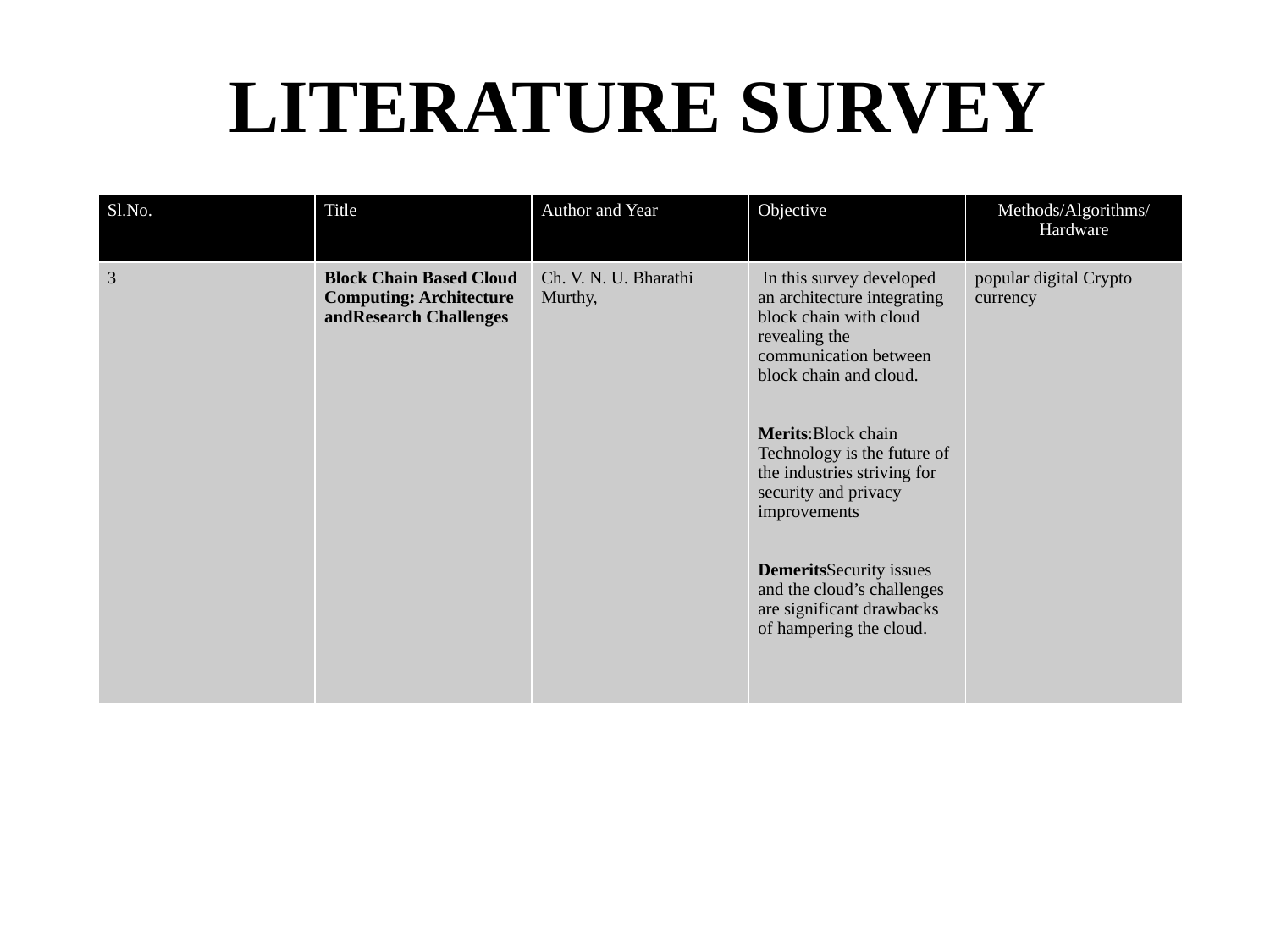

# LITERATURE SURVEY
| Sl.No. | Title | Author and Year | Objective | Methods/Algorithms/Hardware |
| --- | --- | --- | --- | --- |
| 3 | Block Chain Based Cloud Computing: Architecture andResearch Challenges | Ch. V. N. U. Bharathi Murthy, | In this survey developed an architecture integrating block chain with cloud revealing the communication between block chain and cloud. Merits:Block chain Technology is the future of the industries striving for security and privacy improvements DemeritsSecurity issues and the cloud’s challenges are significant drawbacks of hampering the cloud. | popular digital Crypto currency |